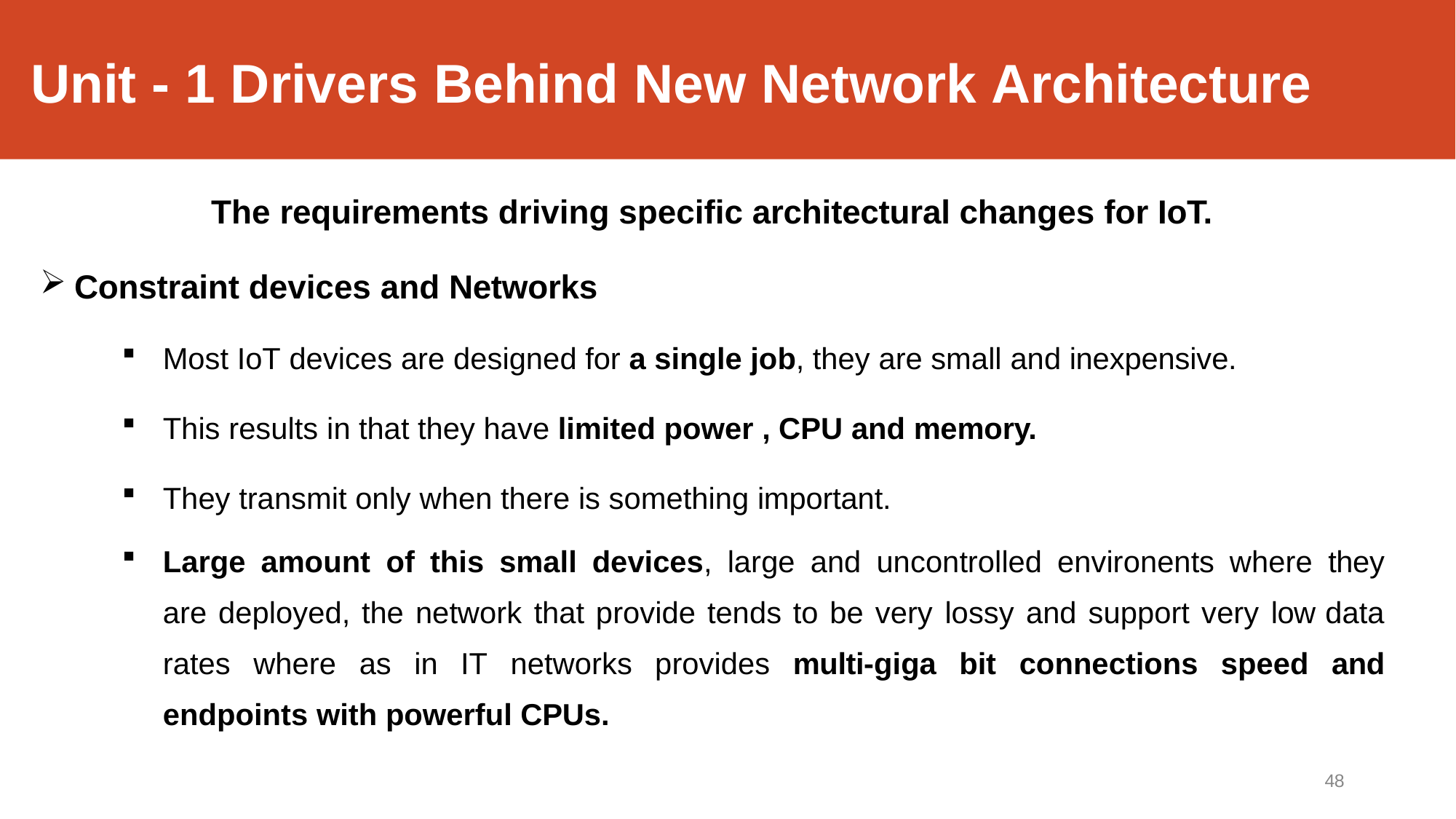

# Unit - 1 Drivers Behind New Network Architecture
The requirements driving specific architectural changes for IoT.
Constraint devices and Networks
Most IoT devices are designed for a single job, they are small and inexpensive.
This results in that they have limited power , CPU and memory.
They transmit only when there is something important.
Large amount of this small devices, large and uncontrolled environents where they are deployed, the network that provide tends to be very lossy and support very low data rates where as in IT networks provides multi-giga bit connections speed and endpoints with powerful CPUs.
48